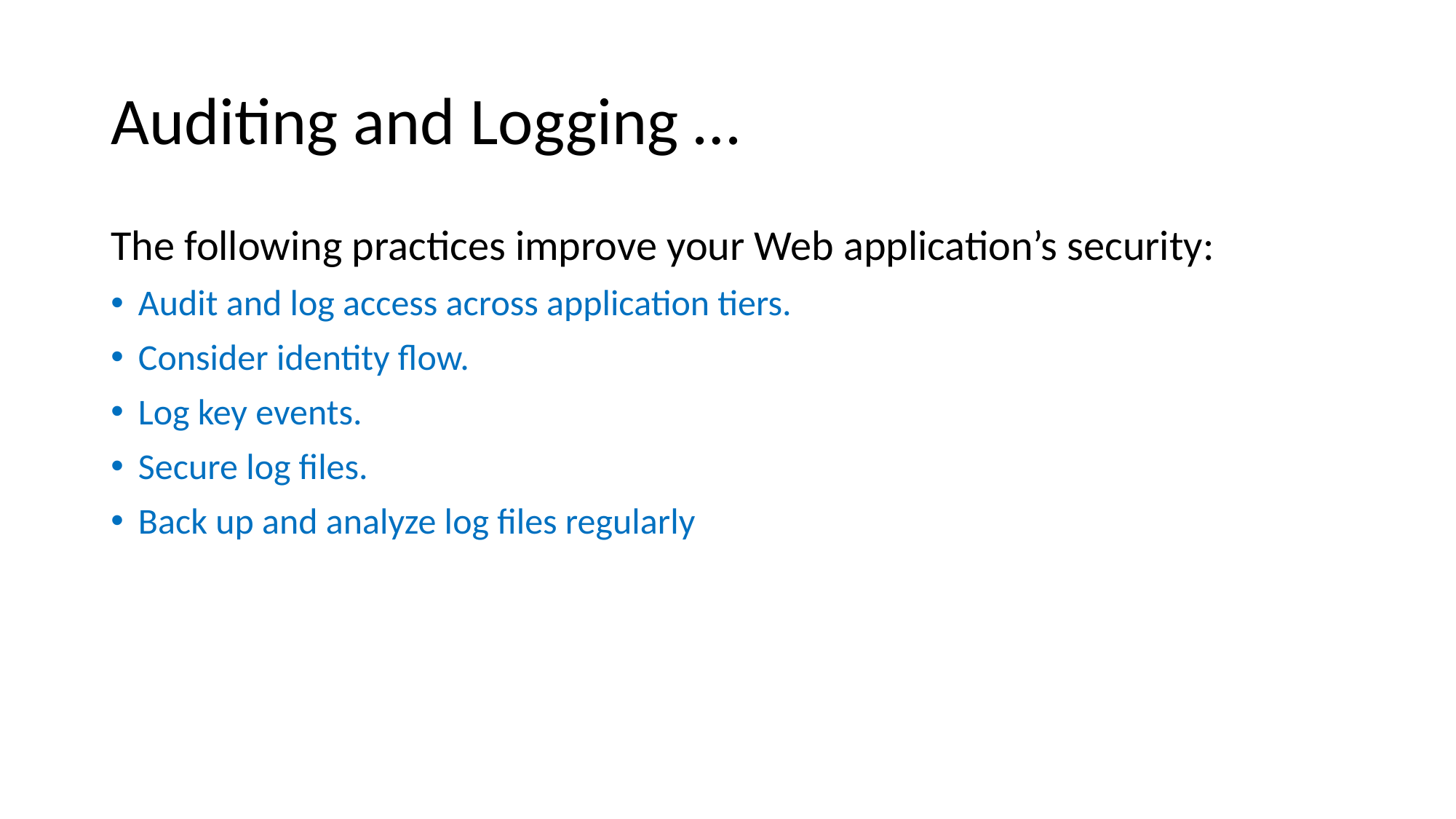

# Auditing and Logging …
The following practices improve your Web application’s security:
Audit and log access across application tiers.
Consider identity flow.
Log key events.
Secure log files.
Back up and analyze log files regularly